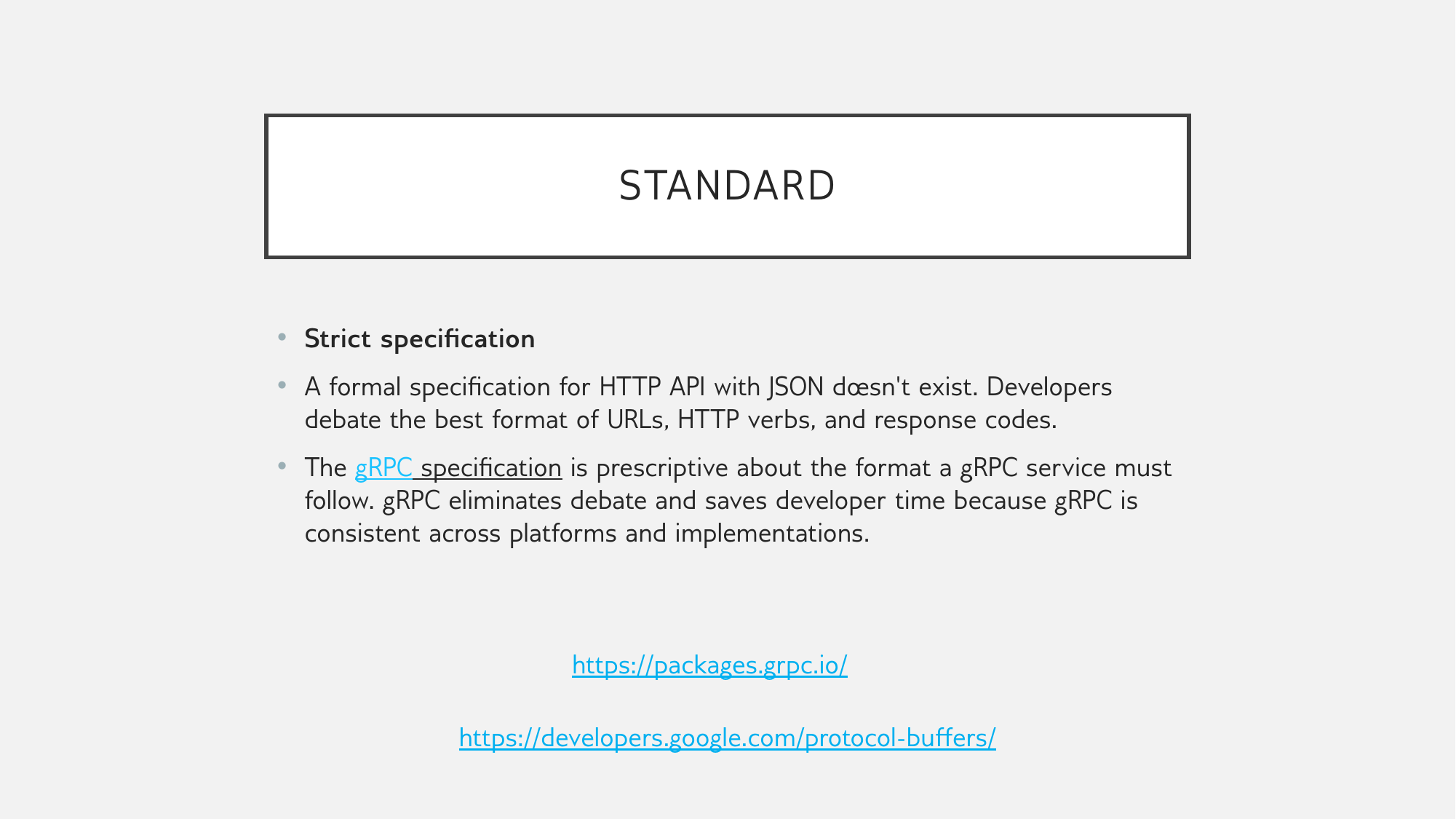

# standard
Strict specification
A formal specification for HTTP API with JSON doesn't exist. Developers debate the best format of URLs, HTTP verbs, and response codes.
The gRPC specification is prescriptive about the format a gRPC service must follow. gRPC eliminates debate and saves developer time because gRPC is consistent across platforms and implementations.

https://packages.grpc.io/
https://developers.google.com/protocol-buffers/